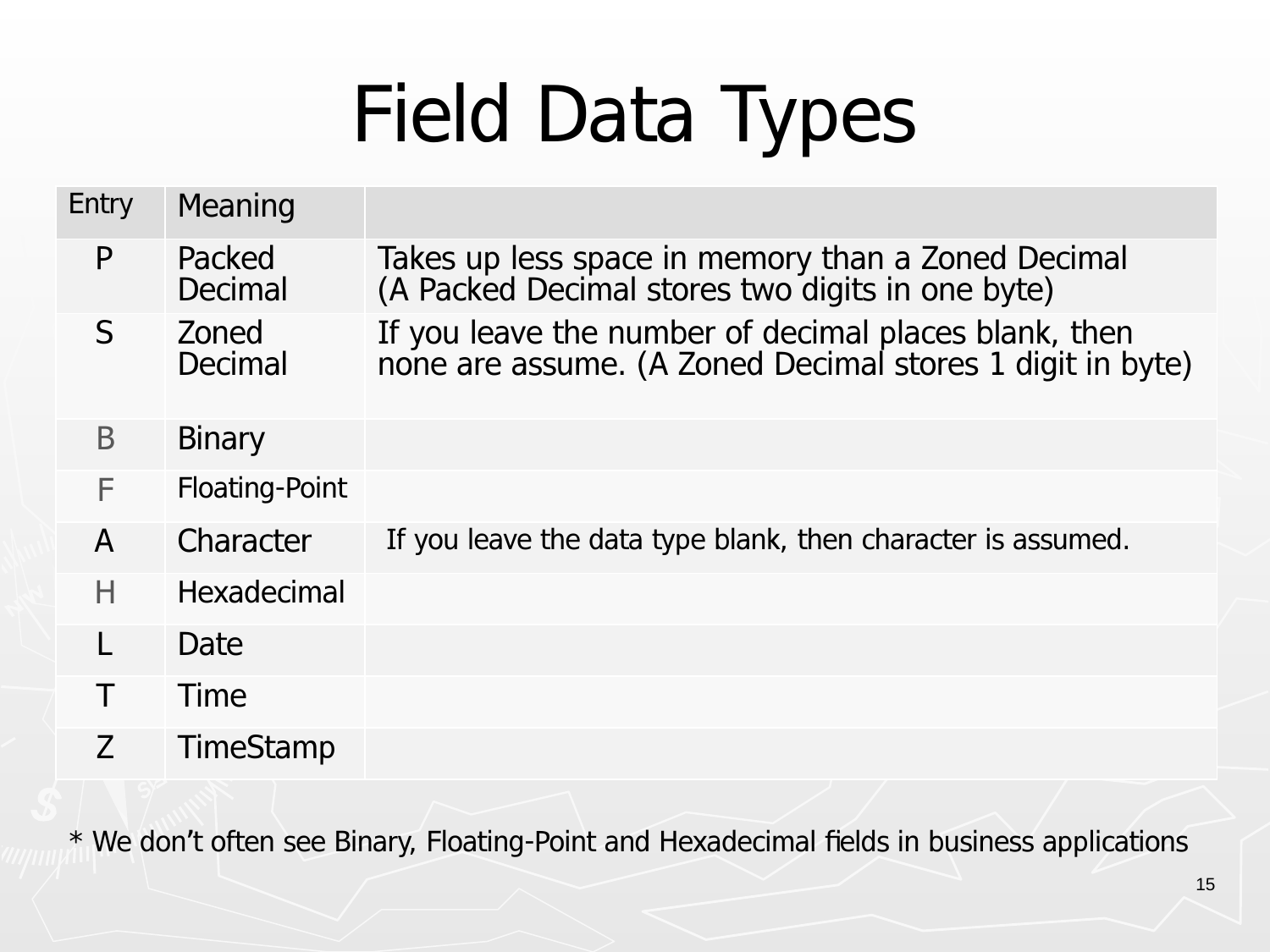

# Field Data Types
| Entry | Meaning |  |
| --- | --- | --- |
| P | Packed Decimal | Takes up less space in memory than a Zoned Decimal (A Packed Decimal stores two digits in one byte) |
| S | Zoned Decimal | If you leave the number of decimal places blank, then none are assume. (A Zoned Decimal stores 1 digit in byte) |
| B | Binary |  |
| F | Floating-Point |  |
| A | Character | If you leave the data type blank, then character is assumed. |
| H | Hexadecimal |  |
| L | Date |  |
| T | Time |  |
| Z | TimeStamp |  |
* We don’t often see Binary, Floating-Point and Hexadecimal fields in business applications
15